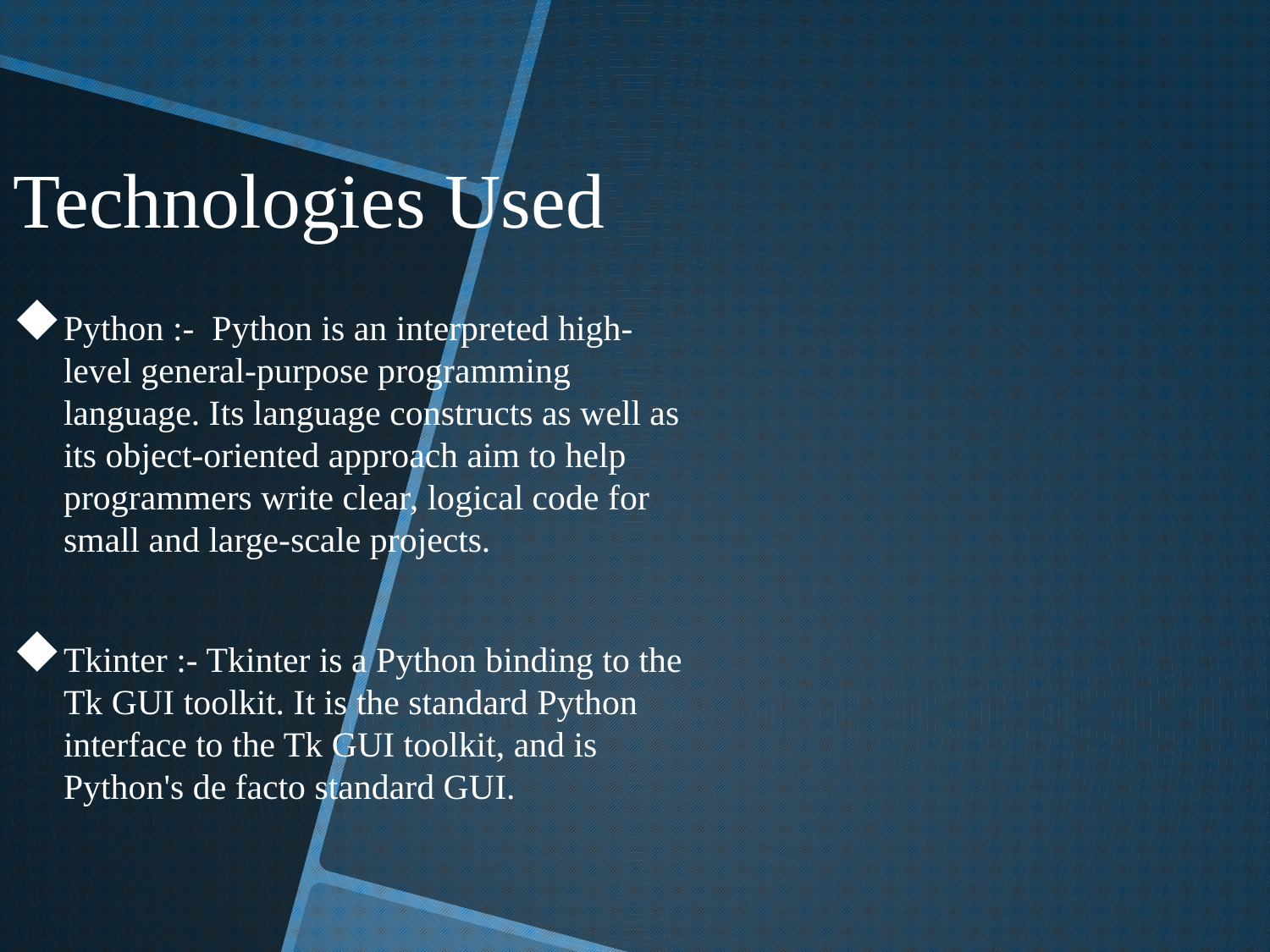

# Technologies Used
Python :-  Python is an interpreted high-level general-purpose programming language. Its language constructs as well as its object-oriented approach aim to help programmers write clear, logical code for small and large-scale projects.

Tkinter :- Tkinter is a Python binding to the Tk GUI toolkit. It is the standard Python interface to the Tk GUI toolkit, and is Python's de facto standard GUI.